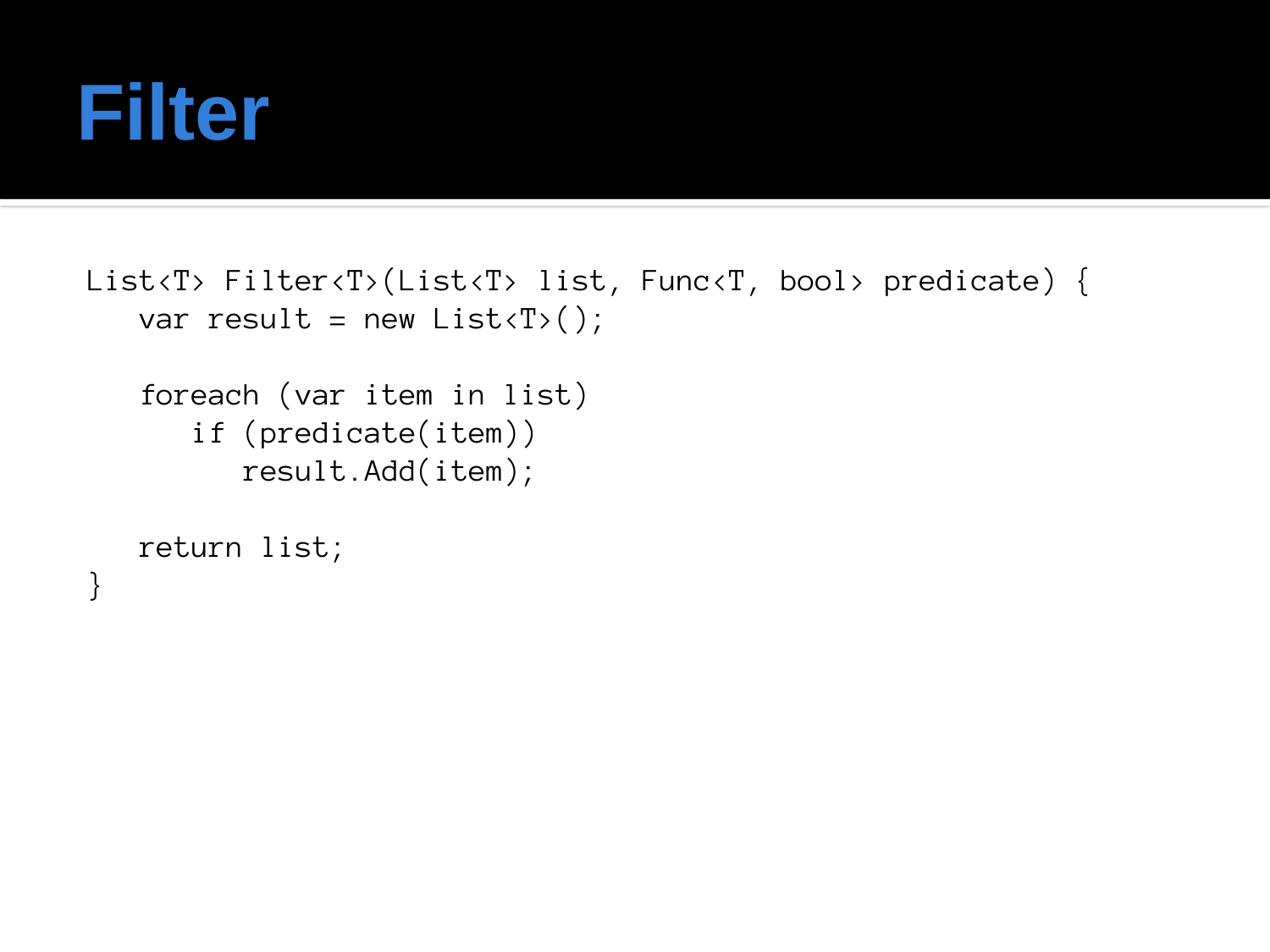

# Filter
List<T> Filter<T>(List<T> list, Func<T, bool> predicate) {
   var result = new List<T>();

   foreach (var item in list)
      if (predicate(item))
         result.Add(item);

   return list;
}